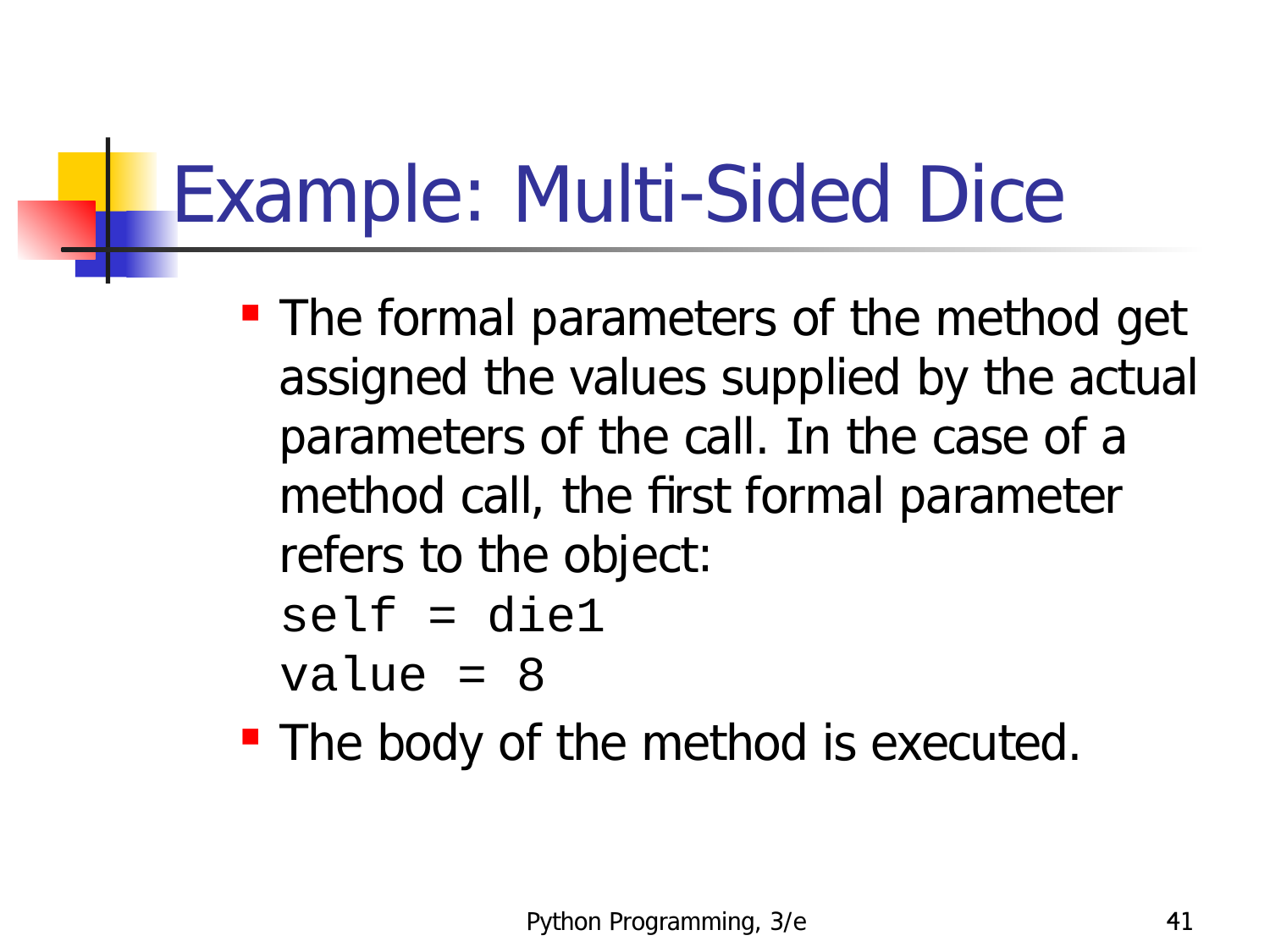

# Example: Multi-Sided Dice
The formal parameters of the method get assigned the values supplied by the actual parameters of the call. In the case of a method call, the first formal parameter refers to the object:
self = die1
value = 8
The body of the method is executed.
Python Programming, 3/e
41